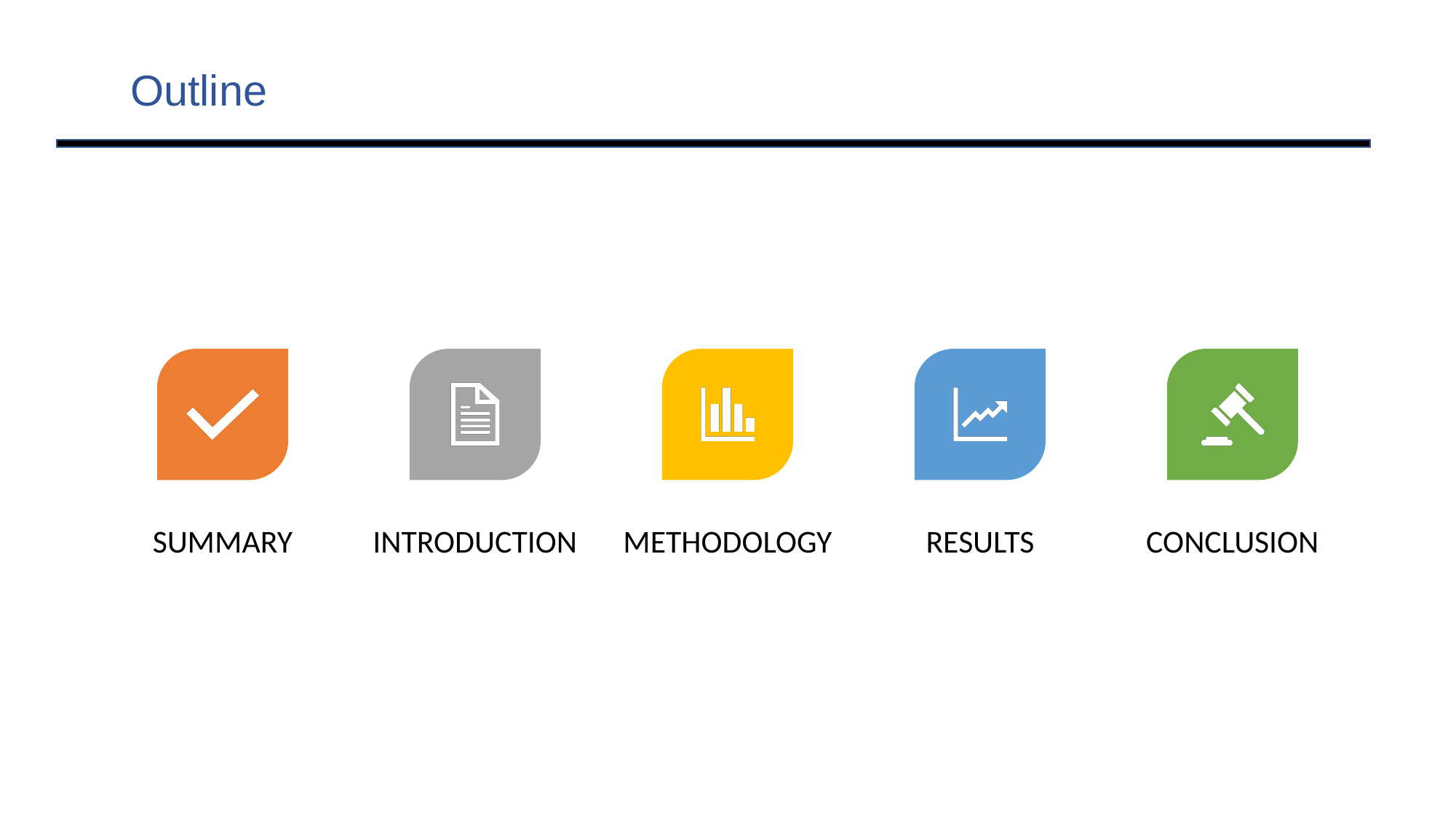

# Outline

Summary
Introduction
Methodology
Results
Conclusion